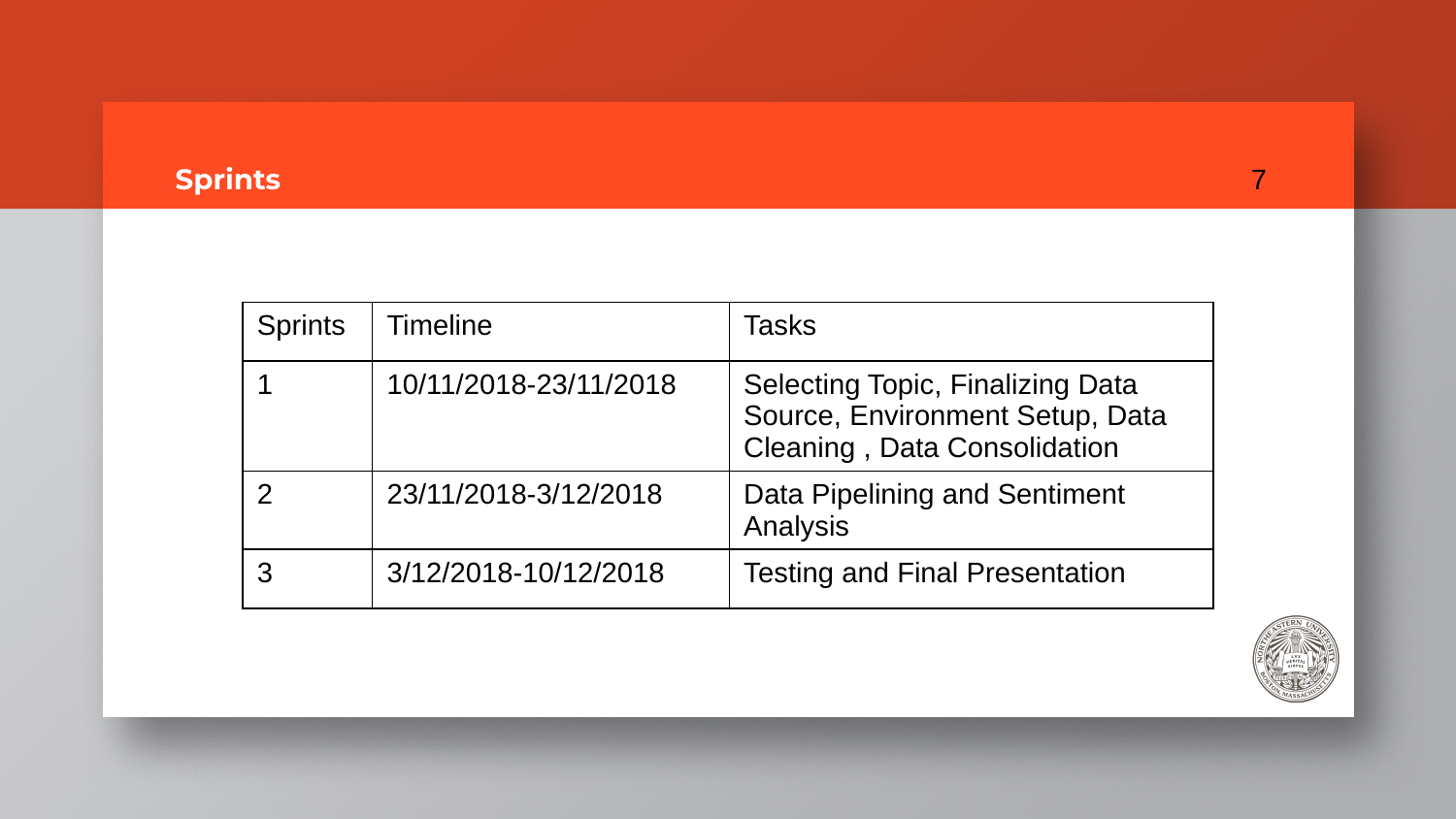

# Sprints
7

| Sprints | Timeline | Tasks |
| --- | --- | --- |
| 1 | 10/11/2018-23/11/2018 | Selecting Topic, Finalizing Data Source, Environment Setup, Data Cleaning , Data Consolidation |
| 2 | 23/11/2018-3/12/2018 | Data Pipelining and Sentiment Analysis |
| 3 | 3/12/2018-10/12/2018 | Testing and Final Presentation |